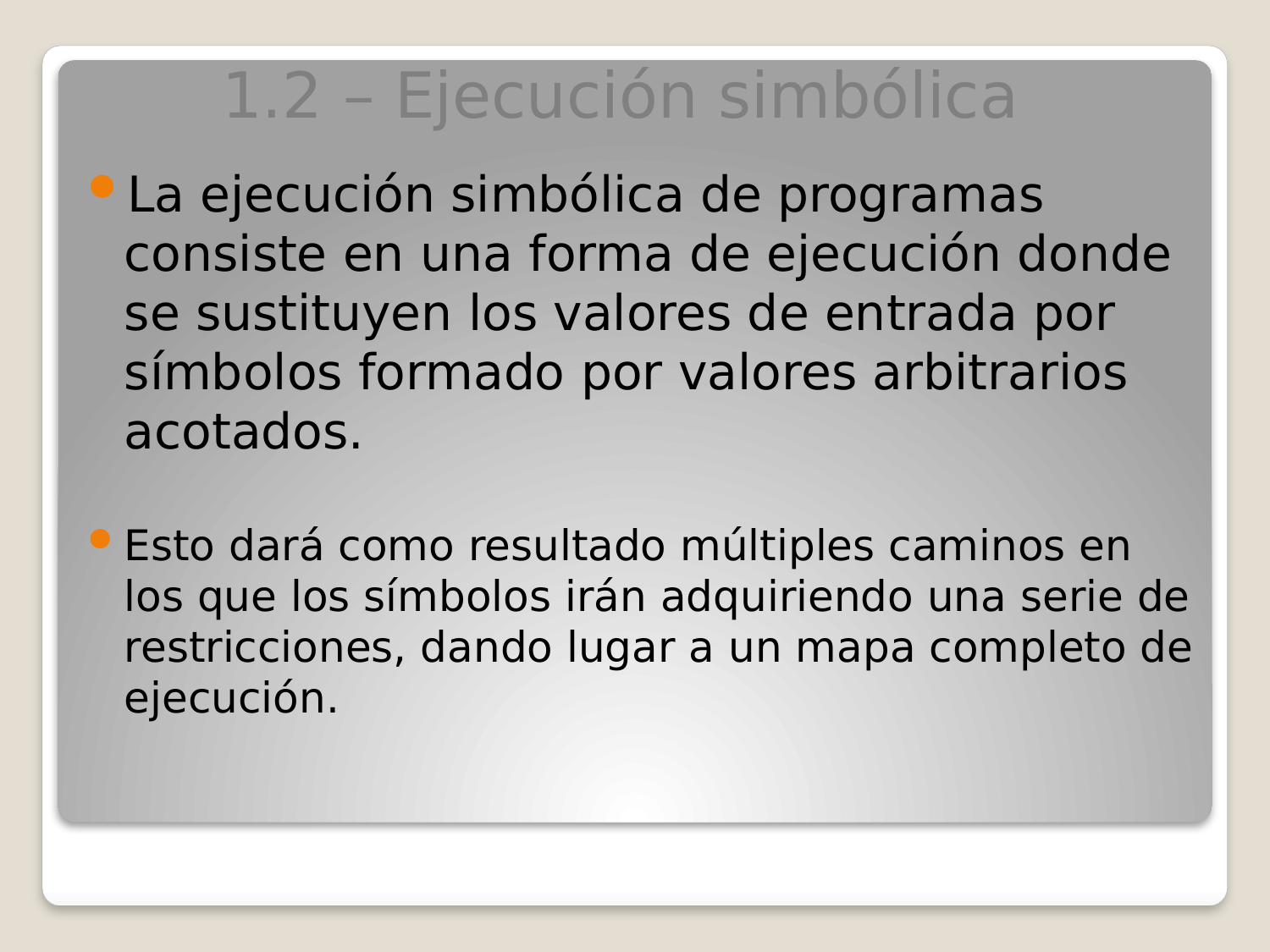

1.2 – Ejecución simbólica
La ejecución simbólica de programas consiste en una forma de ejecución donde se sustituyen los valores de entrada por símbolos formado por valores arbitrarios acotados.

Esto dará como resultado múltiples caminos en los que los símbolos irán adquiriendo una serie de restricciones, dando lugar a un mapa completo de ejecución.